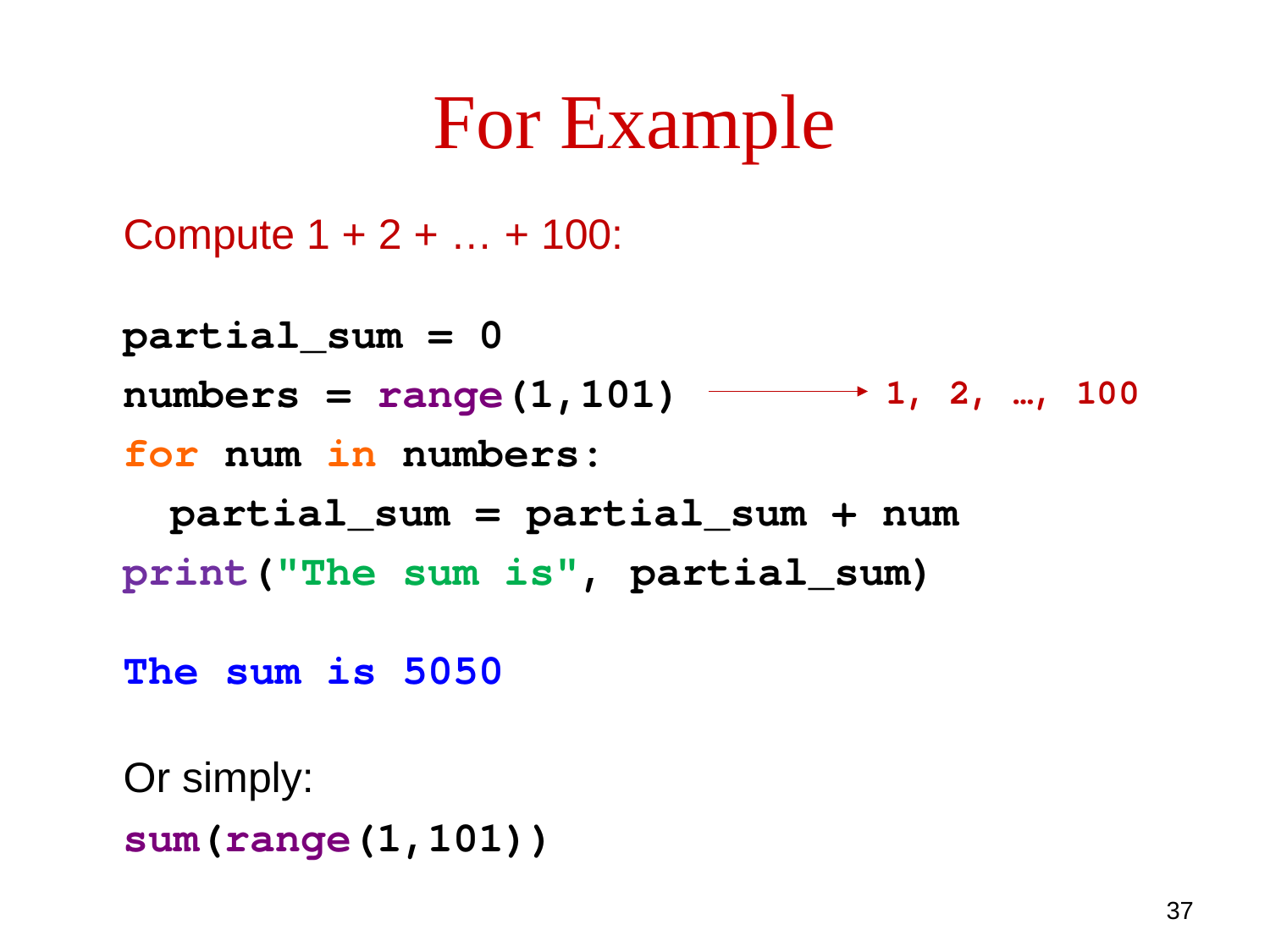

# For Example
Compute 1 + 2 + … + 100:

partial_sum = 0
numbers = range(1,101)
for num in numbers:
	partial_sum = partial_sum + num
print("The sum is", partial_sum)

The sum is 5050

Or simply:
sum(range(1,101))
1, 2, …, 100
37